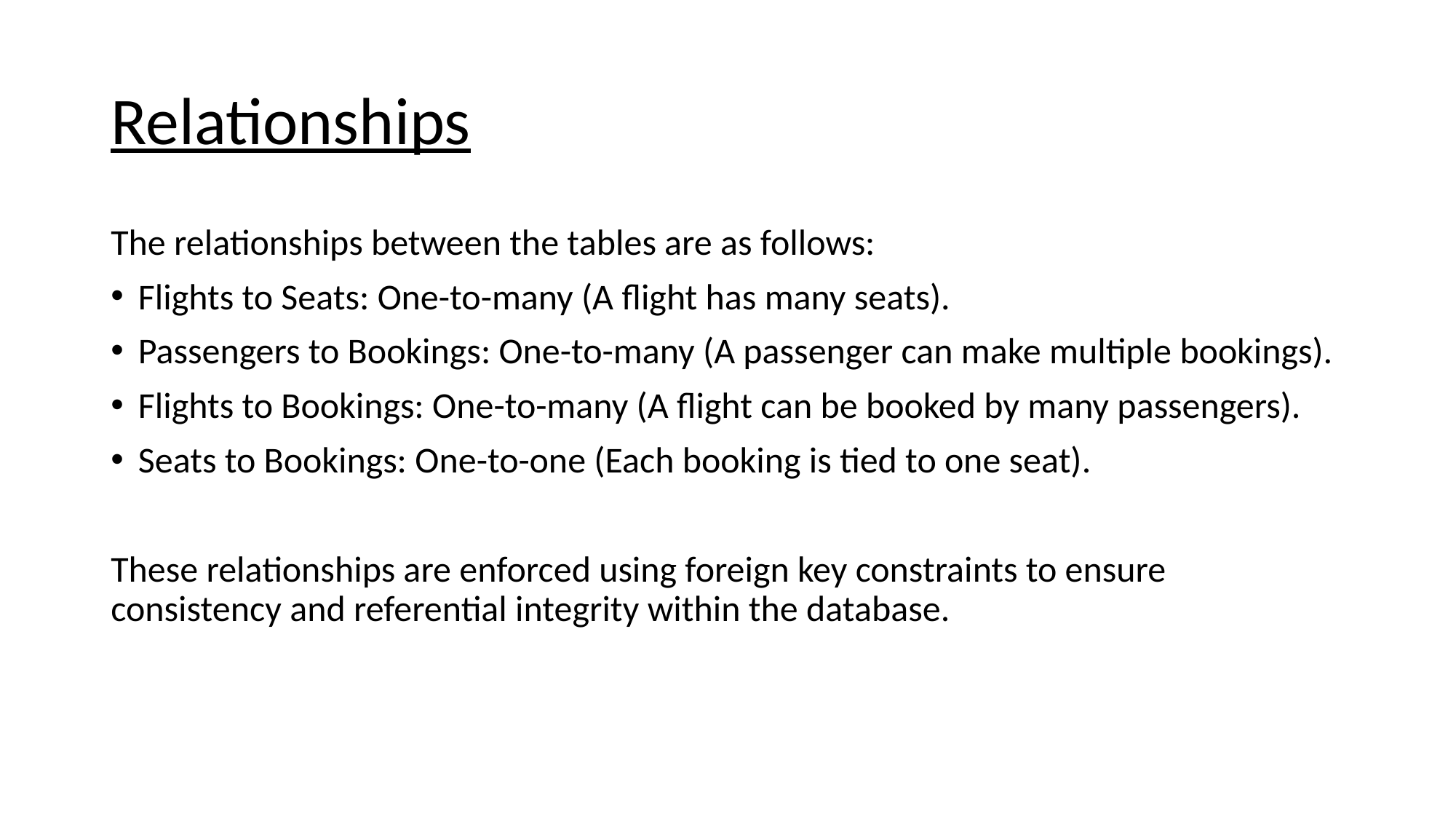

# Relationships
The relationships between the tables are as follows:
Flights to Seats: One-to-many (A flight has many seats).
Passengers to Bookings: One-to-many (A passenger can make multiple bookings).
Flights to Bookings: One-to-many (A flight can be booked by many passengers).
Seats to Bookings: One-to-one (Each booking is tied to one seat).

These relationships are enforced using foreign key constraints to ensure consistency and referential integrity within the database.